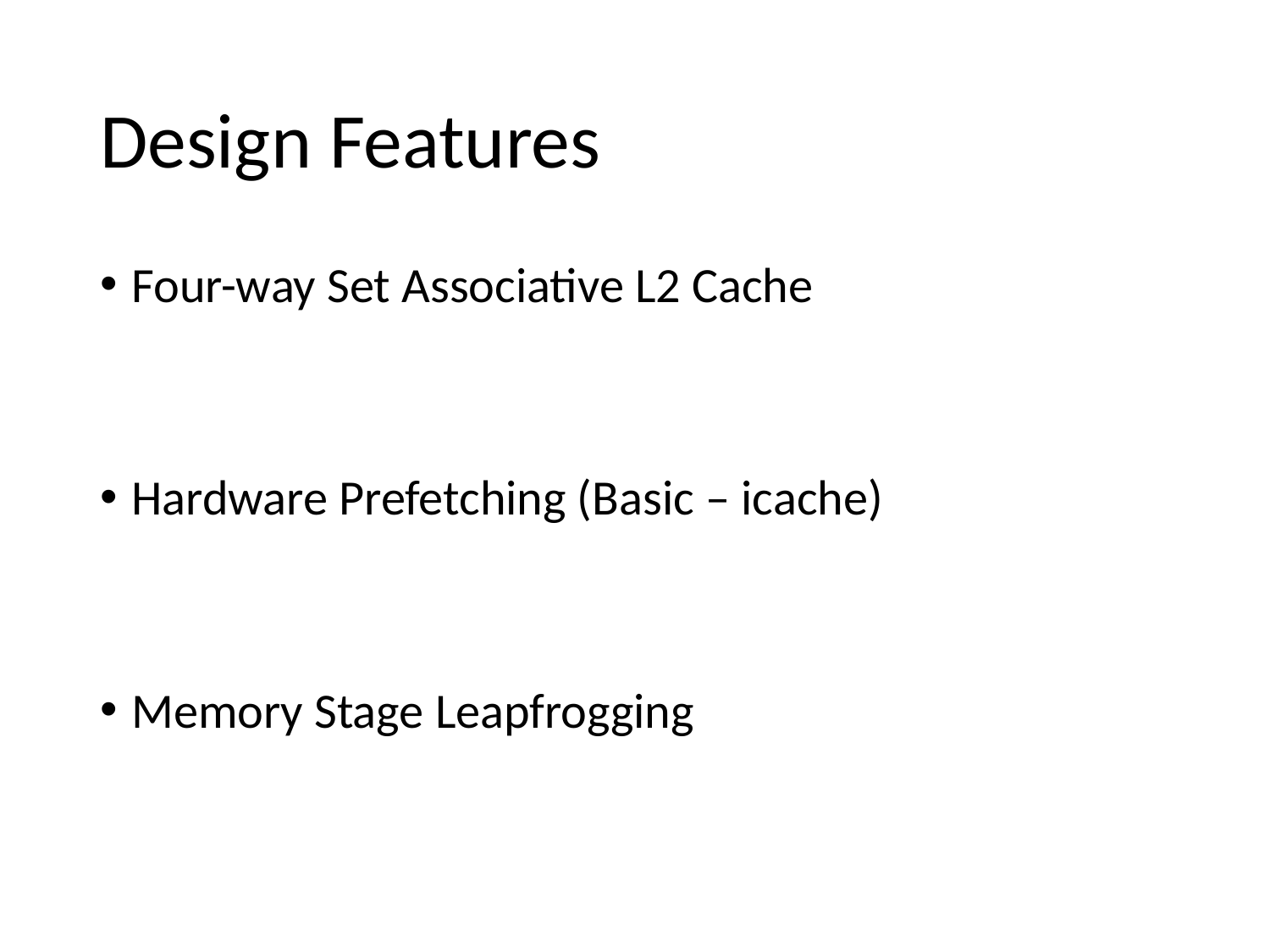

# Design Features
Four-way Set Associative L2 Cache

Hardware Prefetching (Basic – icache)

Memory Stage Leapfrogging